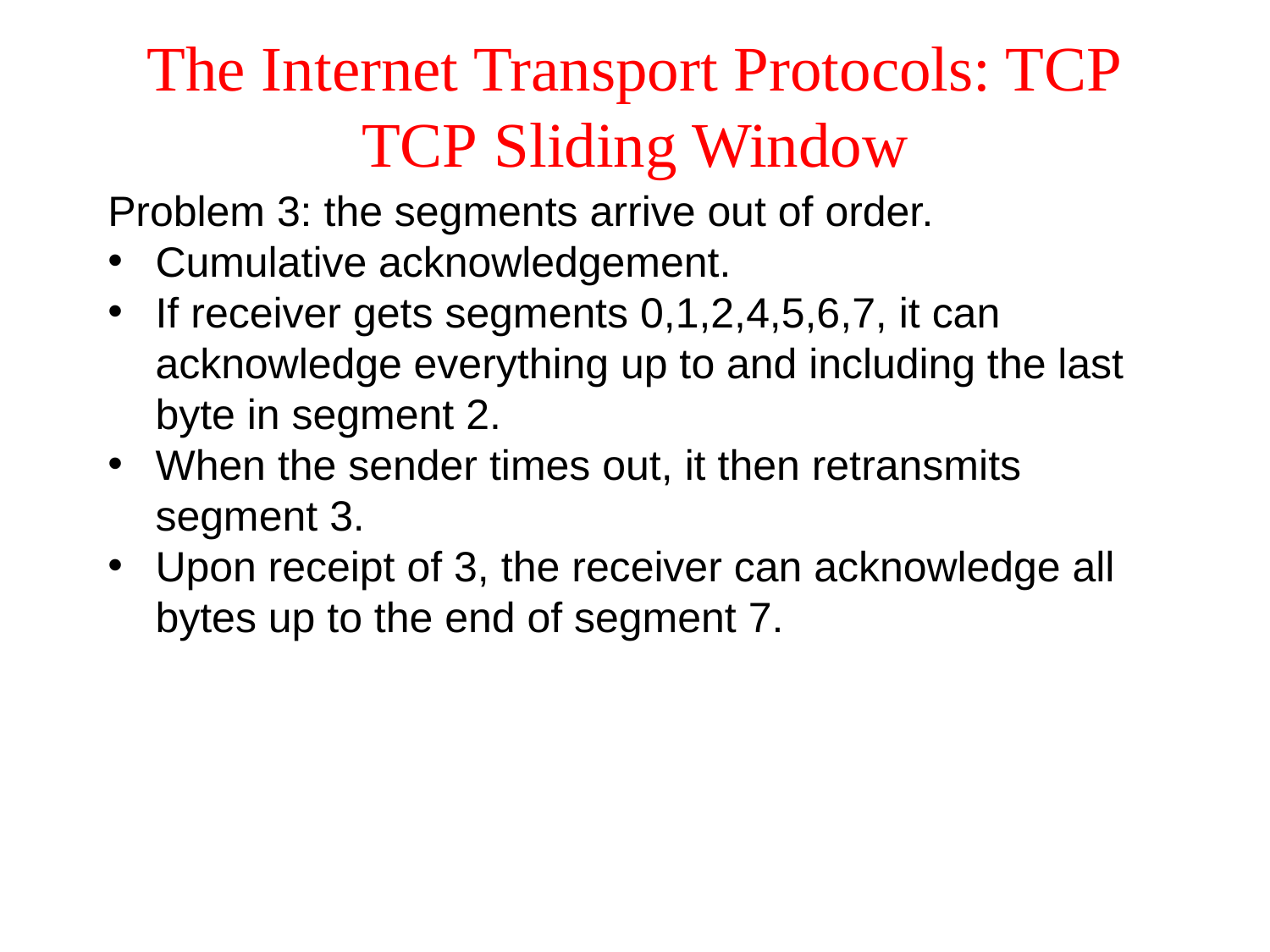

# The Internet Transport Protocols: TCP TCP Sliding Window
Problem 3: the segments arrive out of order.
Cumulative acknowledgement.
If receiver gets segments 0,1,2,4,5,6,7, it can acknowledge everything up to and including the last byte in segment 2.
When the sender times out, it then retransmits segment 3.
Upon receipt of 3, the receiver can acknowledge all bytes up to the end of segment 7.